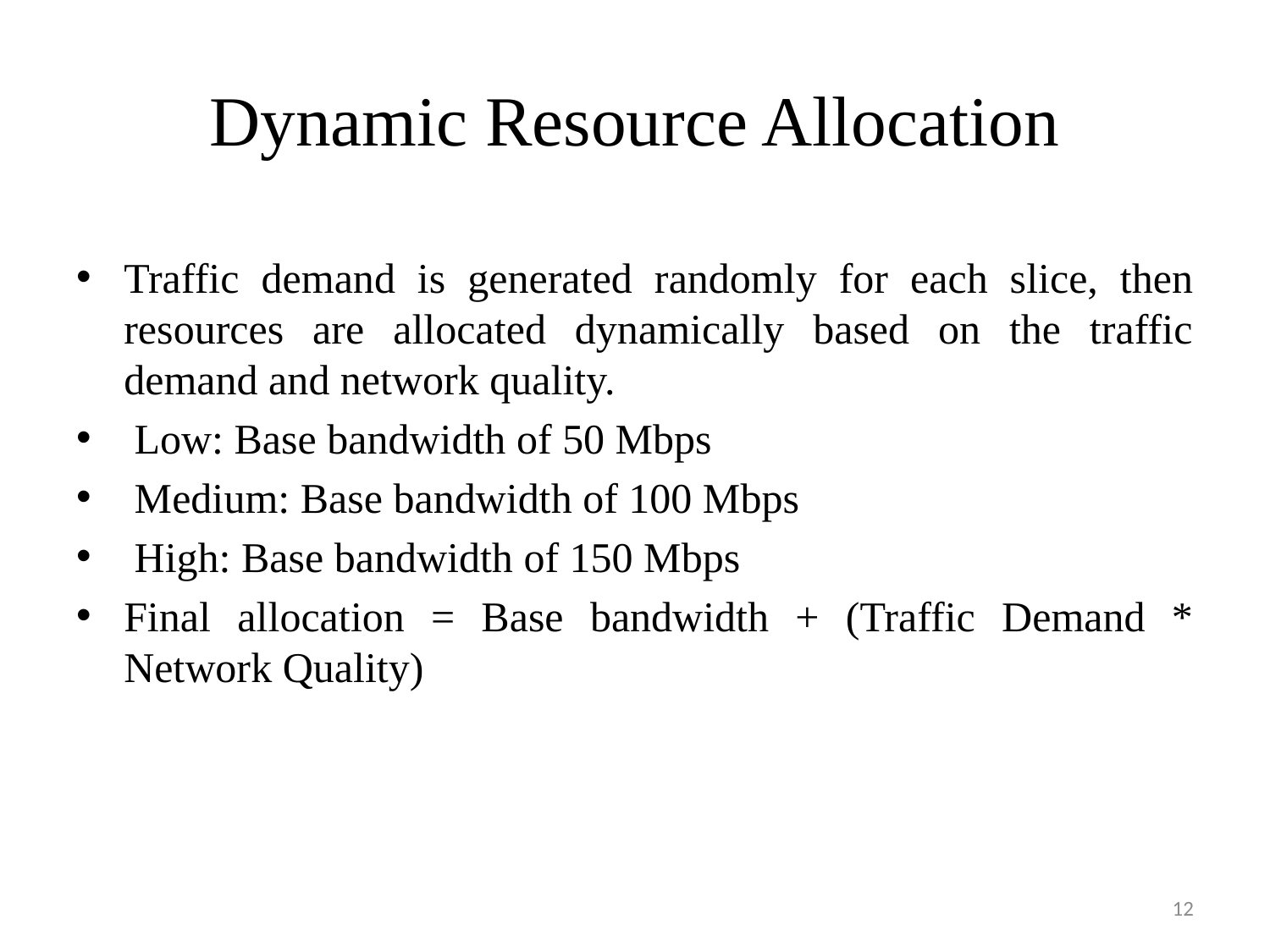

# Dynamic Resource Allocation
Traffic demand is generated randomly for each slice, then resources are allocated dynamically based on the traffic demand and network quality.
 Low: Base bandwidth of 50 Mbps
 Medium: Base bandwidth of 100 Mbps
 High: Base bandwidth of 150 Mbps
Final allocation = Base bandwidth + (Traffic Demand * Network Quality)
12